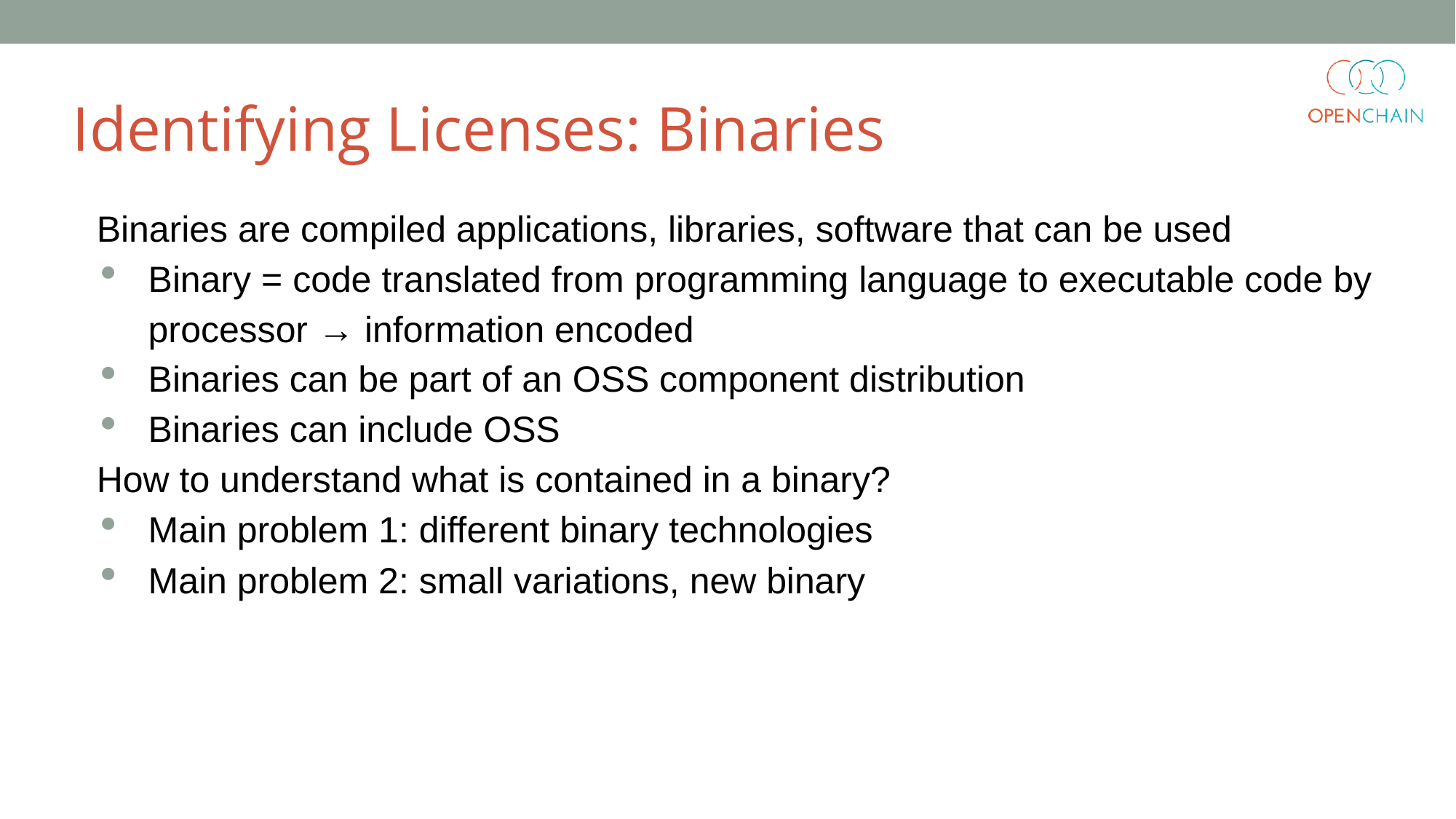

Identifying Licenses: Binaries
Binaries are compiled applications, libraries, software that can be used
Binary = code translated from programming language to executable code by processor → information encoded
Binaries can be part of an OSS component distribution
Binaries can include OSS
How to understand what is contained in a binary?
Main problem 1: different binary technologies
Main problem 2: small variations, new binary